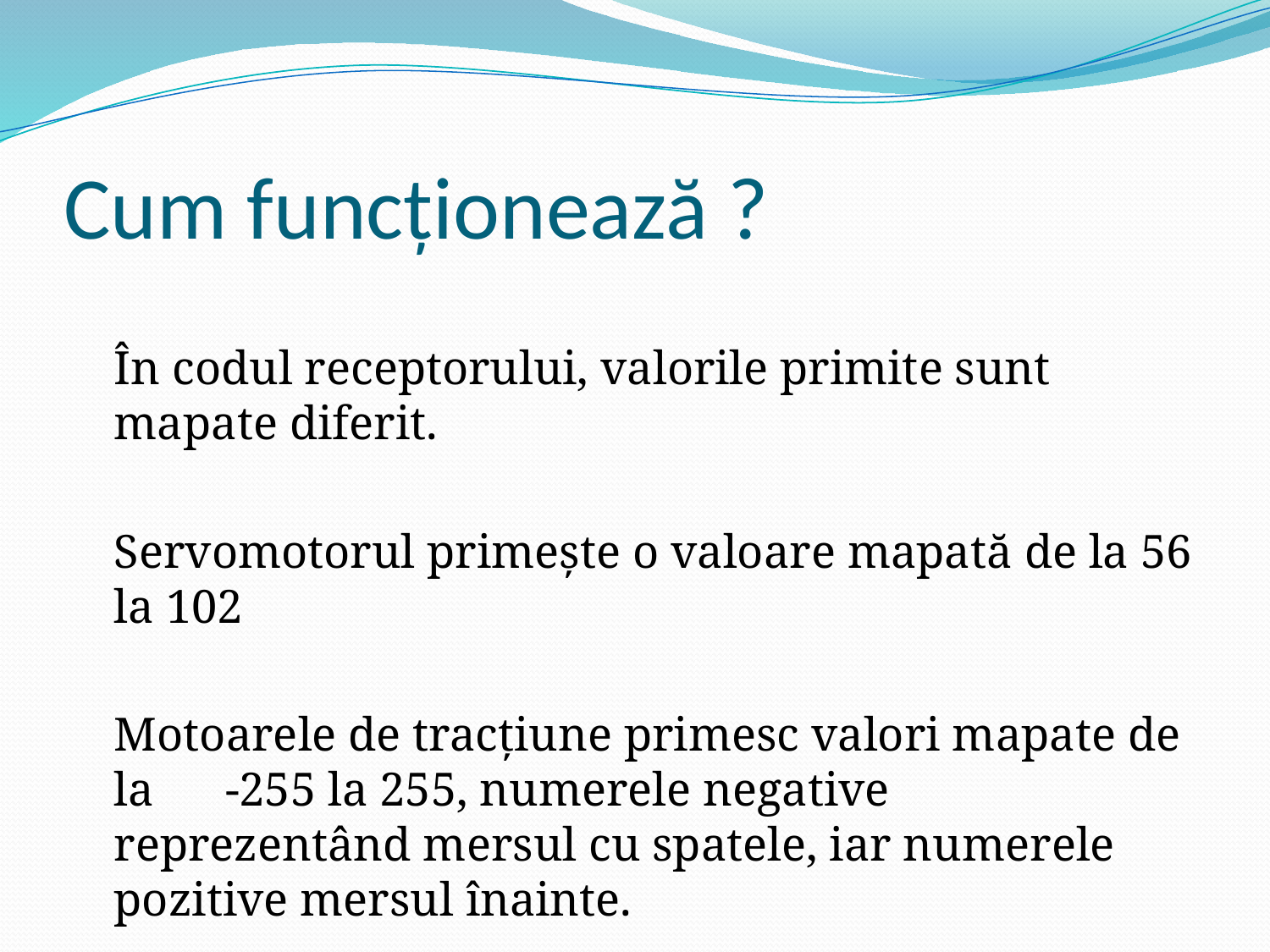

# Cum funcționează ?

	În codul receptorului, valorile primite sunt mapate diferit.

	Servomotorul primește o valoare mapată de la 56 la 102

	Motoarele de tracțiune primesc valori mapate de la      -255 la 255, numerele negative reprezentând mersul cu spatele, iar numerele pozitive mersul înainte.